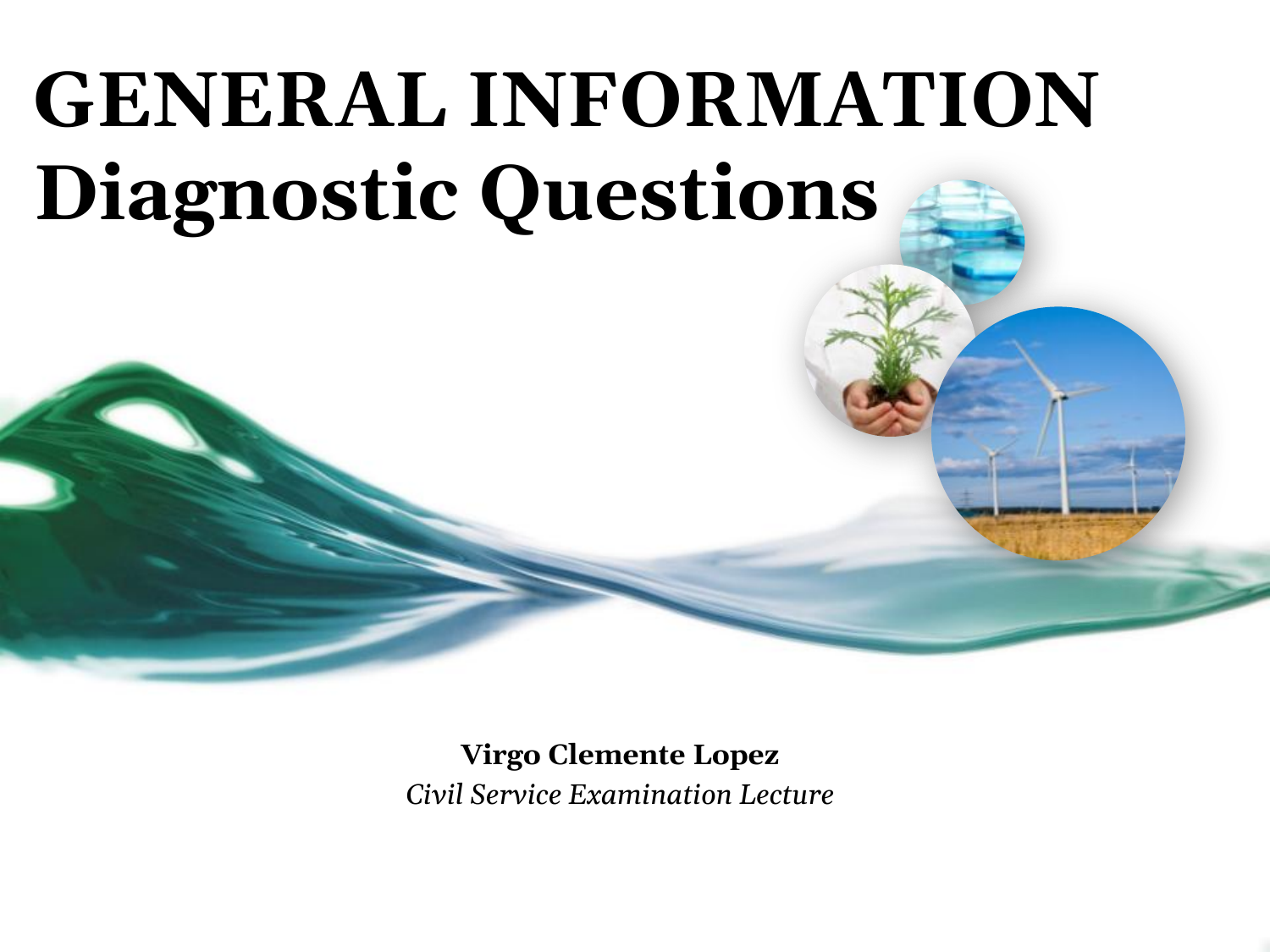

# GENERAL INFORMATION Diagnostic Questions
Virgo Clemente Lopez
Civil Service Examination Lecture